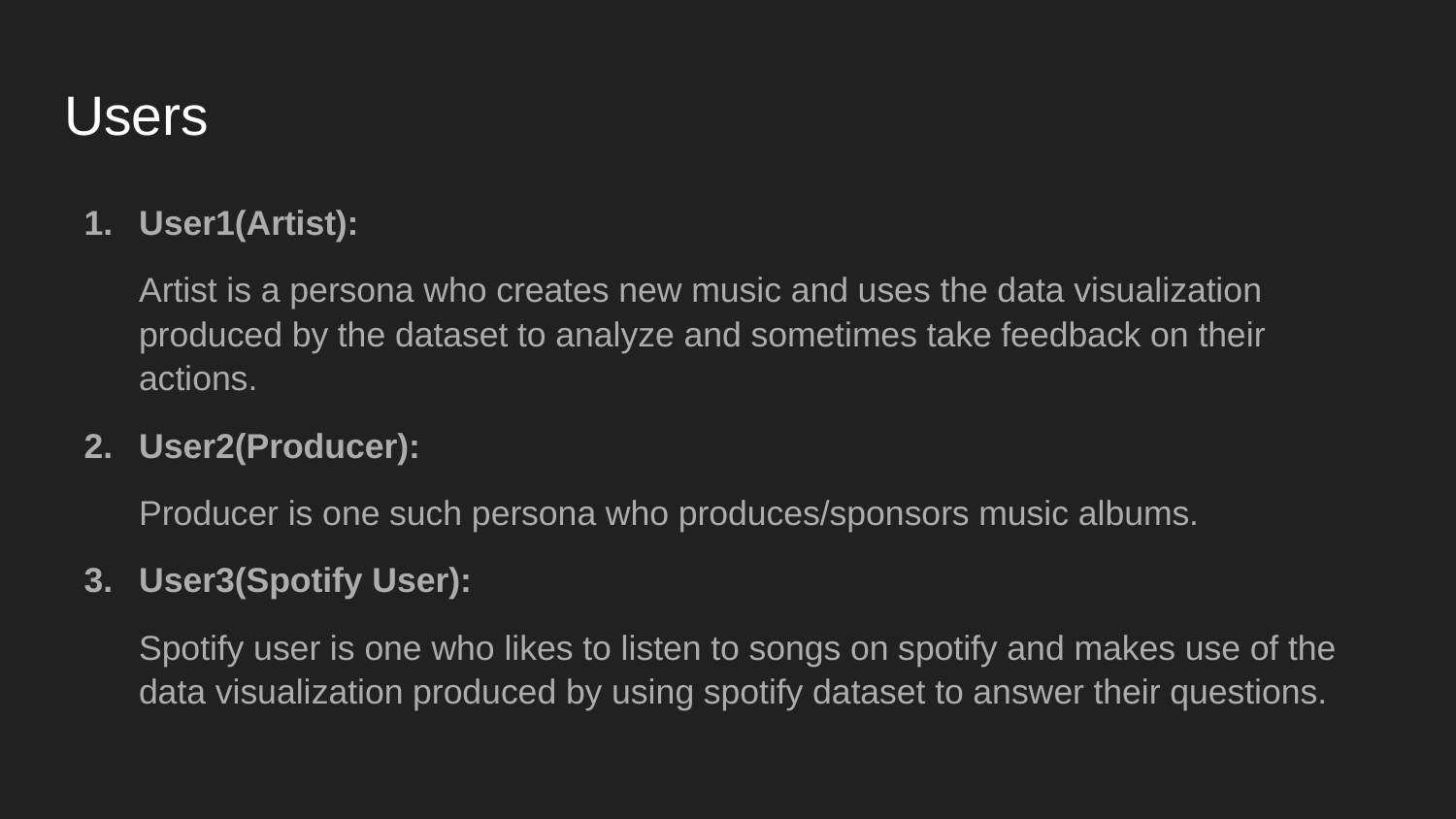

# Users
User1(Artist):
Artist is a persona who creates new music and uses the data visualization produced by the dataset to analyze and sometimes take feedback on their actions.
User2(Producer):
Producer is one such persona who produces/sponsors music albums.
User3(Spotify User):
Spotify user is one who likes to listen to songs on spotify and makes use of the data visualization produced by using spotify dataset to answer their questions.